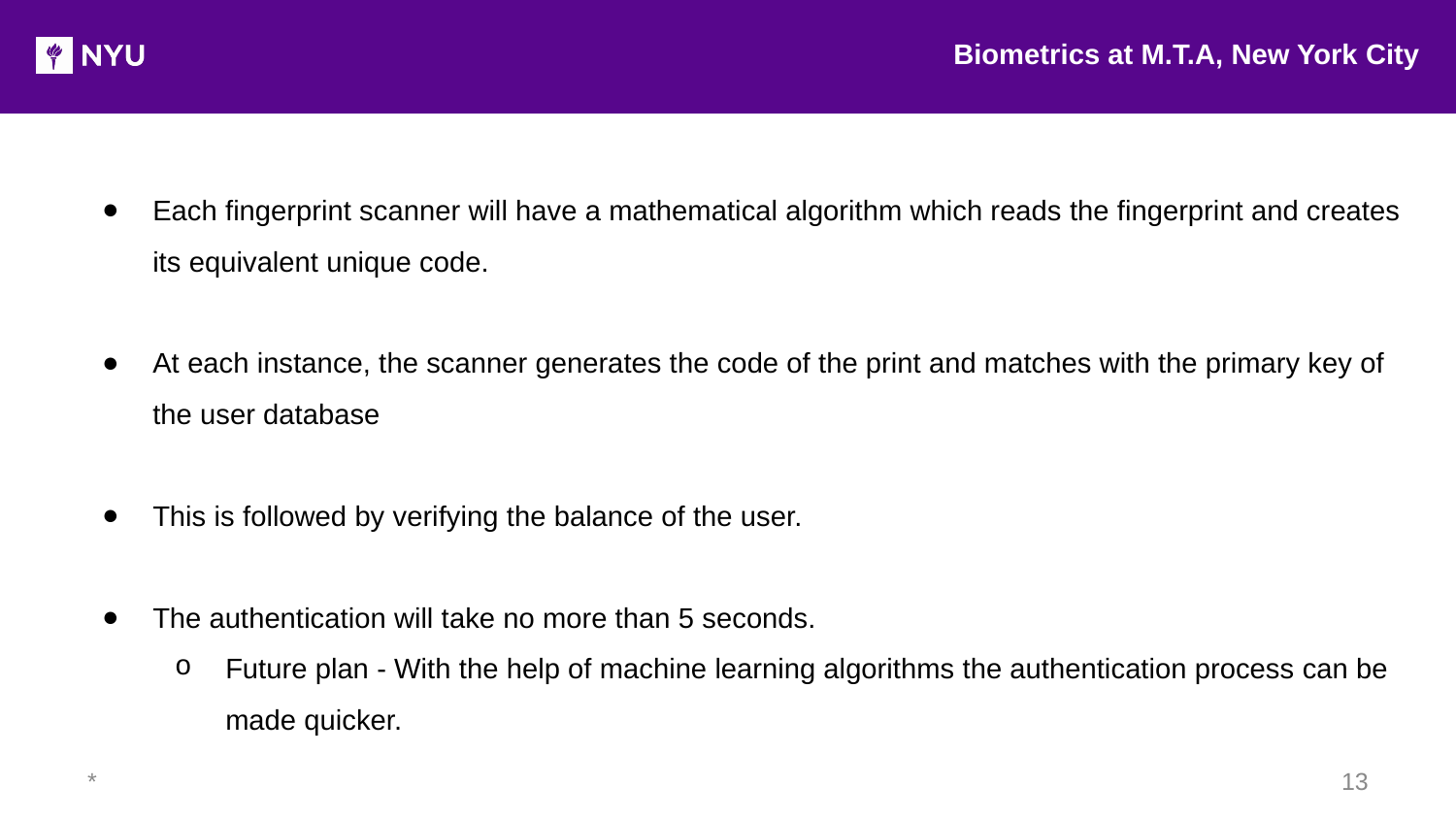

Biometrics at M.T.A, New York City

Each fingerprint scanner will have a mathematical algorithm which reads the fingerprint and creates its equivalent unique code.

At each instance, the scanner generates the code of the print and matches with the primary key of the user database

This is followed by verifying the balance of the user.

The authentication will take no more than 5 seconds.
Future plan - With the help of machine learning algorithms the authentication process can be made quicker.
*
13